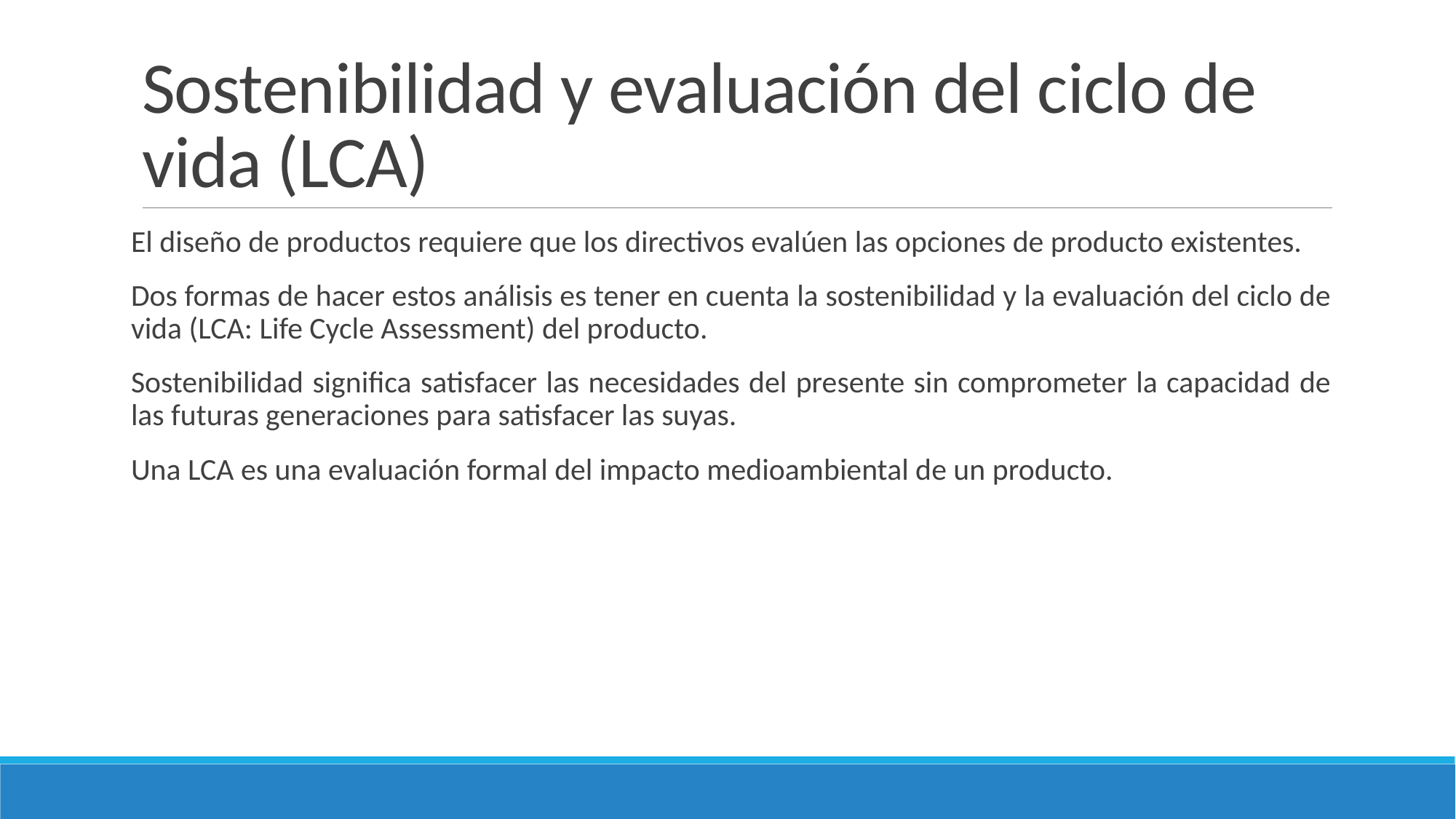

# Sostenibilidad y evaluación del ciclo de vida (LCA)
El diseño de productos requiere que los directivos evalúen las opciones de producto existentes.
Dos formas de hacer estos análisis es tener en cuenta la sostenibilidad y la evaluación del ciclo de vida (LCA: Life Cycle Assessment) del producto.
Sostenibilidad significa satisfacer las necesidades del presente sin comprometer la capacidad de las futuras generaciones para satisfacer las suyas.
Una LCA es una evaluación formal del impacto medioambiental de un producto.